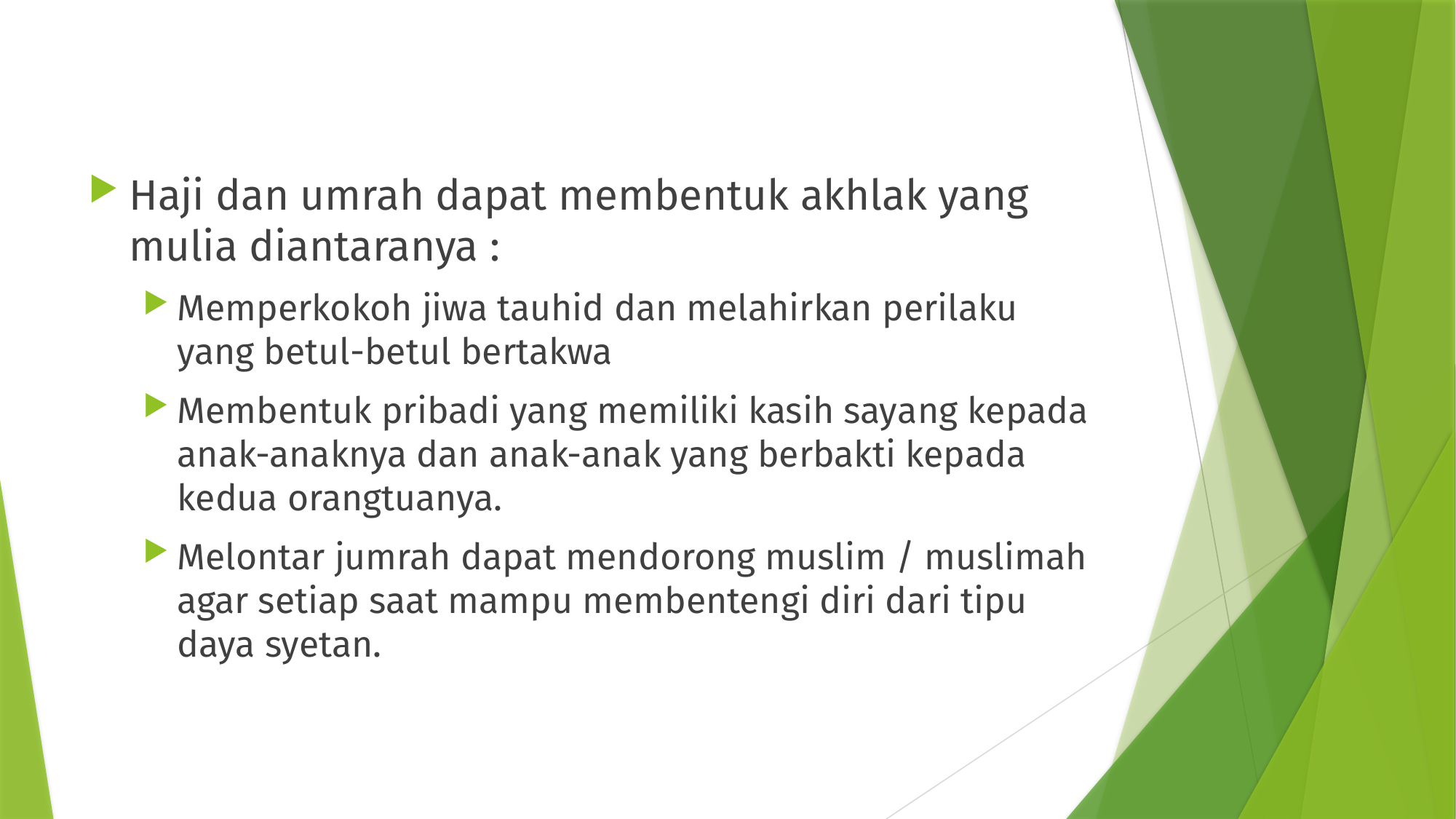

Haji dan umrah dapat membentuk akhlak yang mulia diantaranya :
Memperkokoh jiwa tauhid dan melahirkan perilaku yang betul-betul bertakwa
Membentuk pribadi yang memiliki kasih sayang kepada anak-anaknya dan anak-anak yang berbakti kepada kedua orangtuanya.
Melontar jumrah dapat mendorong muslim / muslimah agar setiap saat mampu membentengi diri dari tipu daya syetan.